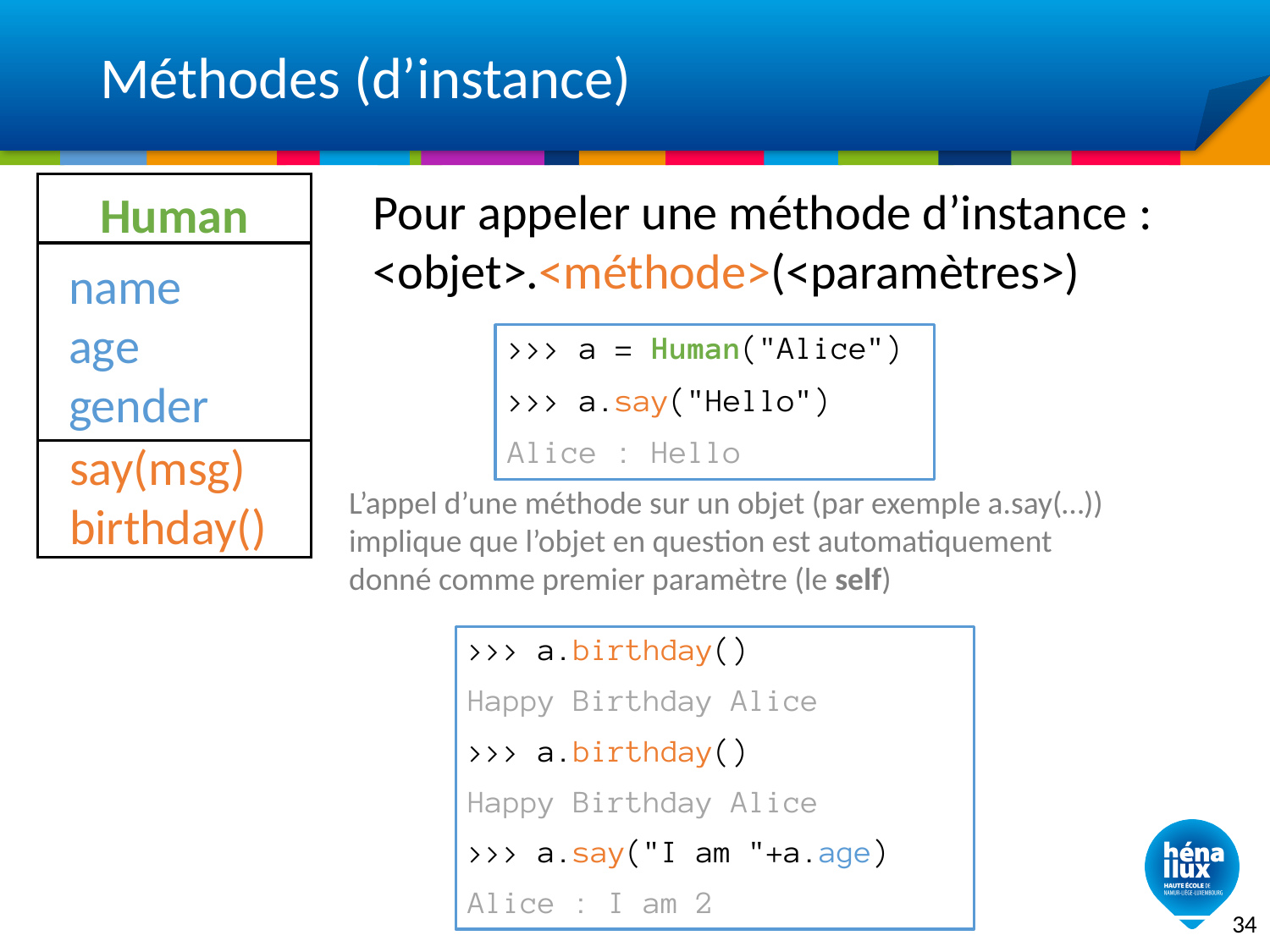

# Méthodes (d’instance)

Human

name
age
gender
Pour appeler une méthode d’instance :
<objet>.<méthode>(<paramètres>)
>>> a = Human("Alice")
>>> a.say("Hello")
Alice : Hello

say(msg)
birthday()

L’appel d’une méthode sur un objet (par exemple a.say(…)) implique que l’objet en question est automatiquement donné comme premier paramètre (le self)
>>> a.birthday()
Happy Birthday Alice
>>> a.birthday()
Happy Birthday Alice
>>> a.say("I am "+a.age)
Alice : I am 2

34